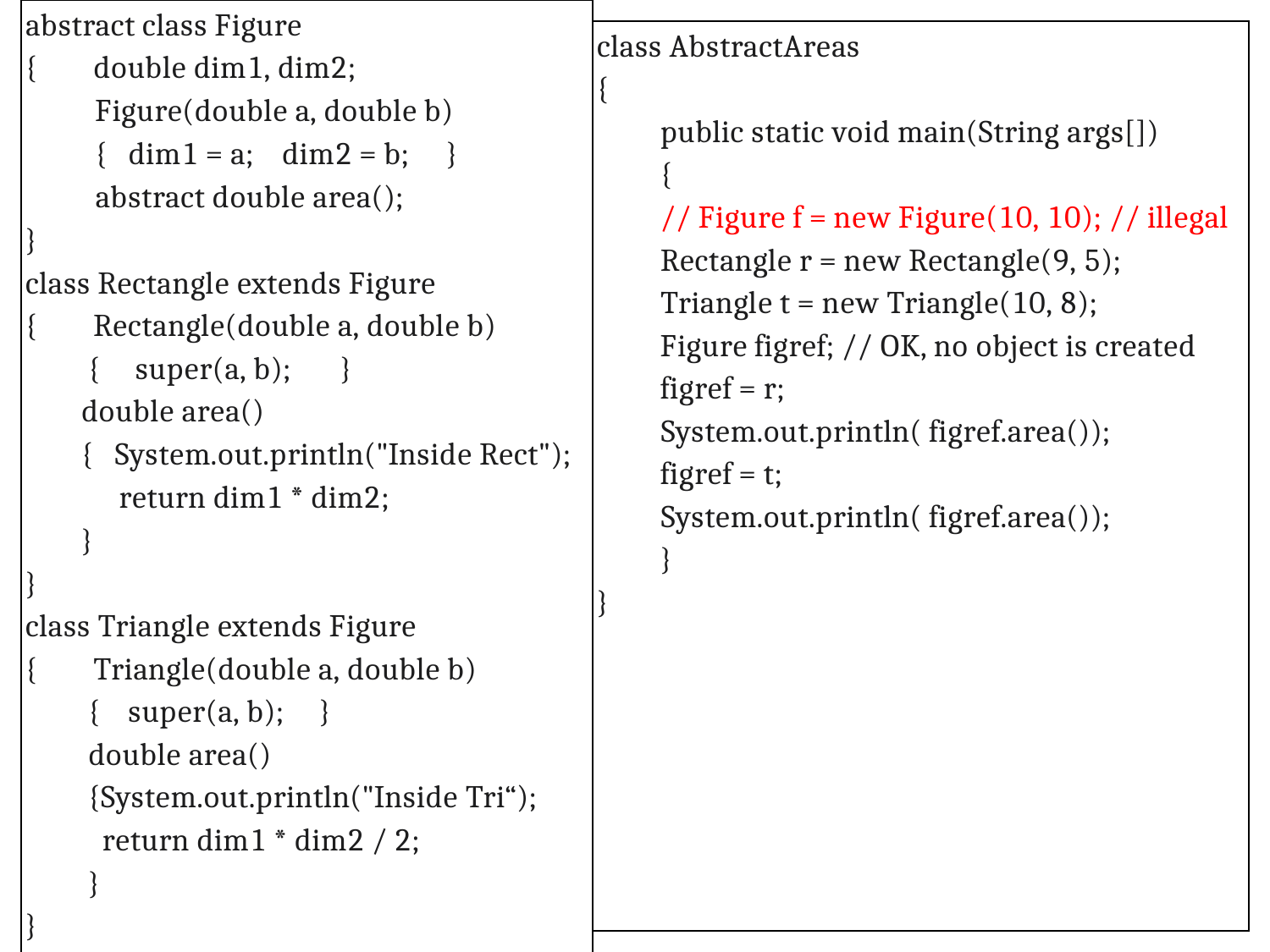

| abstract class Figure { double dim1, dim2; Figure(double a, double b) { dim1 = a; dim2 = b; } abstract double area(); } class Rectangle extends Figure { Rectangle(double a, double b) { super(a, b); } double area() { System.out.println("Inside Rect"); return dim1 \* dim2; } } class Triangle extends Figure { Triangle(double a, double b) { super(a, b); } double area() {System.out.println("Inside Tri“); return dim1 \* dim2 / 2; } } |
| --- |
| class AbstractAreas { public static void main(String args[]) { // Figure f = new Figure(10, 10); // illegal Rectangle r = new Rectangle(9, 5); Triangle t = new Triangle(10, 8); Figure figref; // OK, no object is created figref = r; System.out.println( figref.area()); figref = t; System.out.println( figref.area()); } } |
| --- |